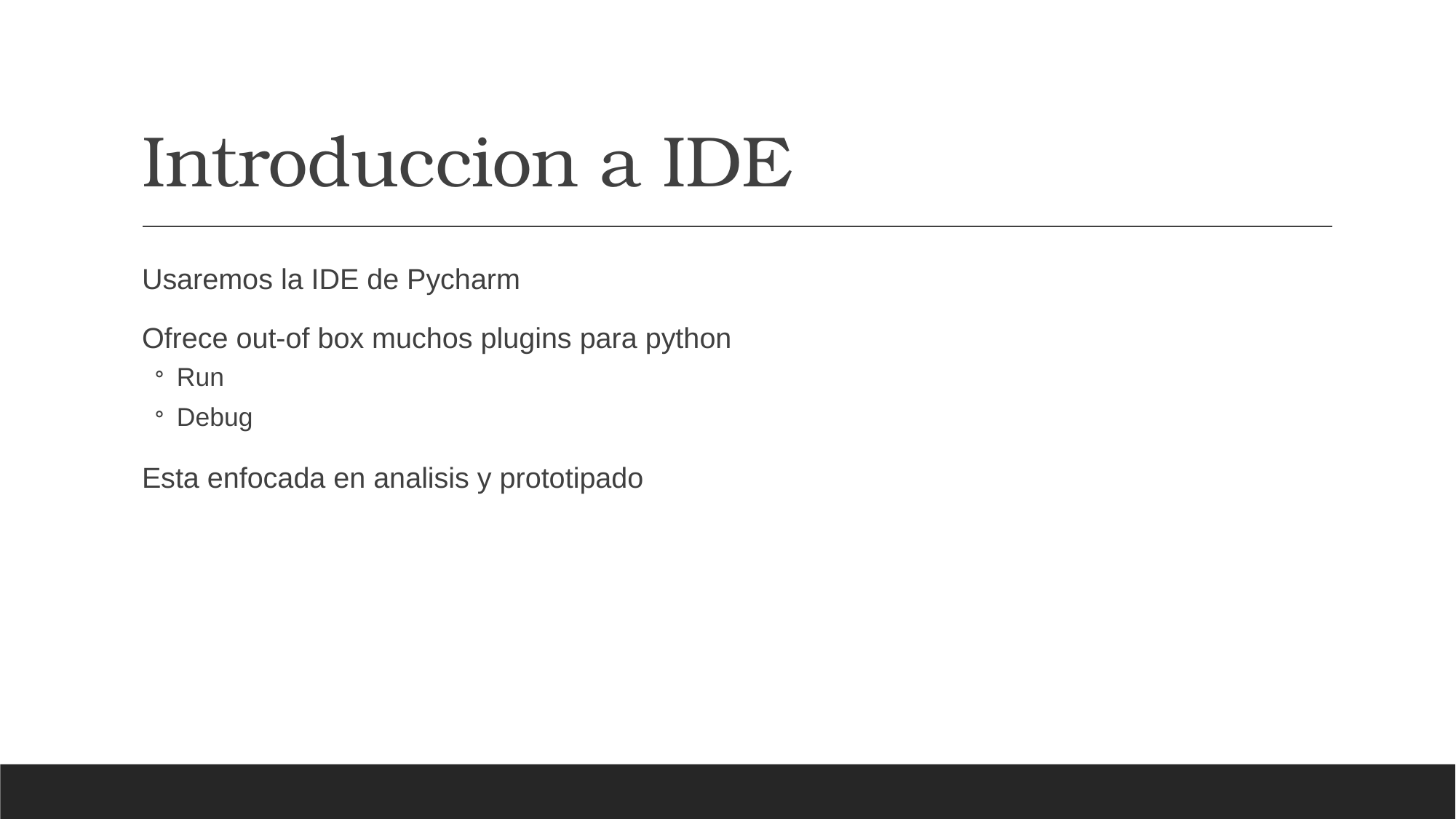

# Introduccion a IDE
Usaremos la IDE de Pycharm
Ofrece out-of box muchos plugins para python
Run
Debug
Esta enfocada en analisis y prototipado